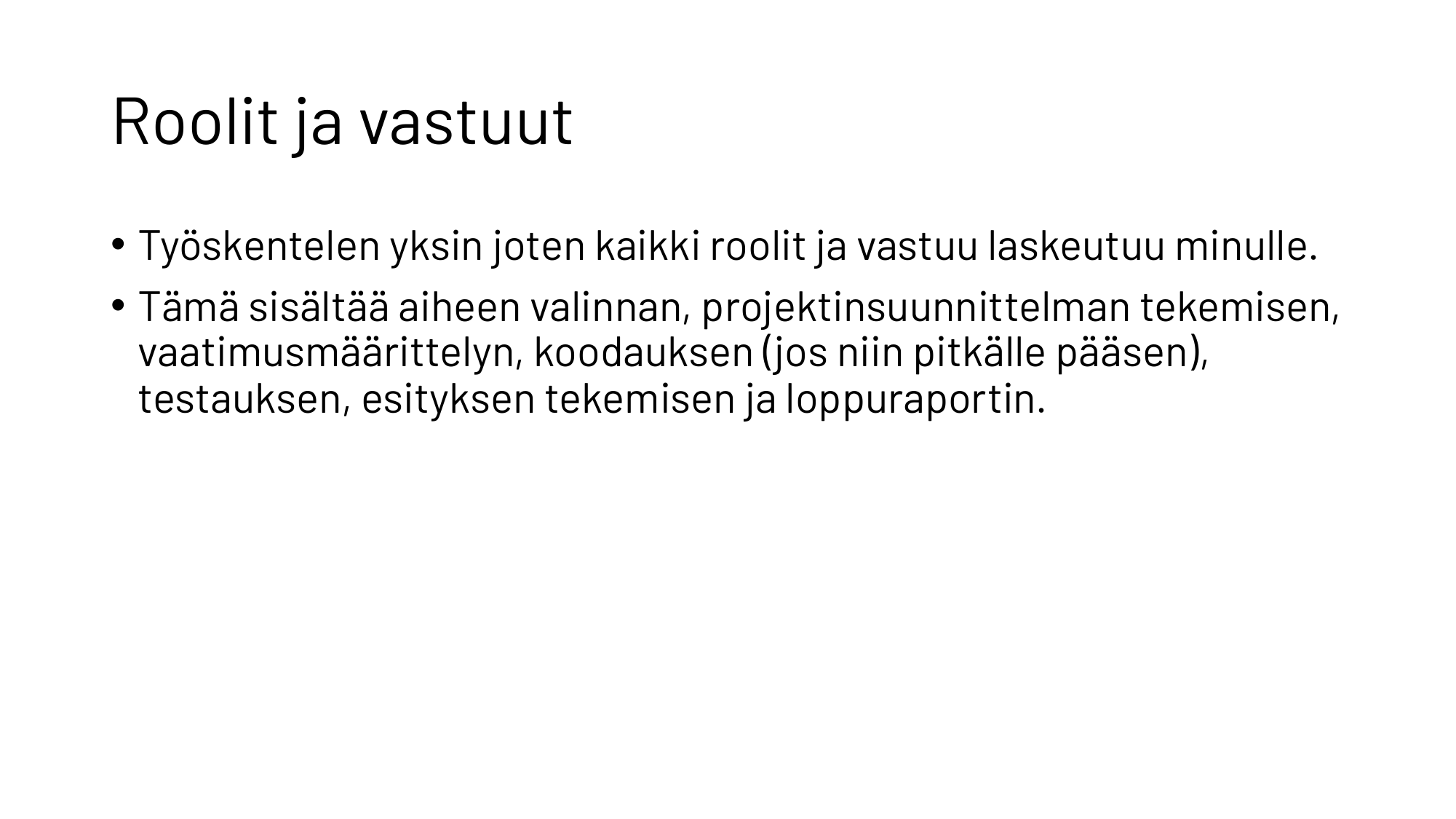

# Roolit ja vastuut
Työskentelen yksin joten kaikki roolit ja vastuu laskeutuu minulle.
Tämä sisältää aiheen valinnan, projektinsuunnittelman tekemisen, vaatimusmäärittelyn, koodauksen (jos niin pitkälle pääsen), testauksen, esityksen tekemisen ja loppuraportin.